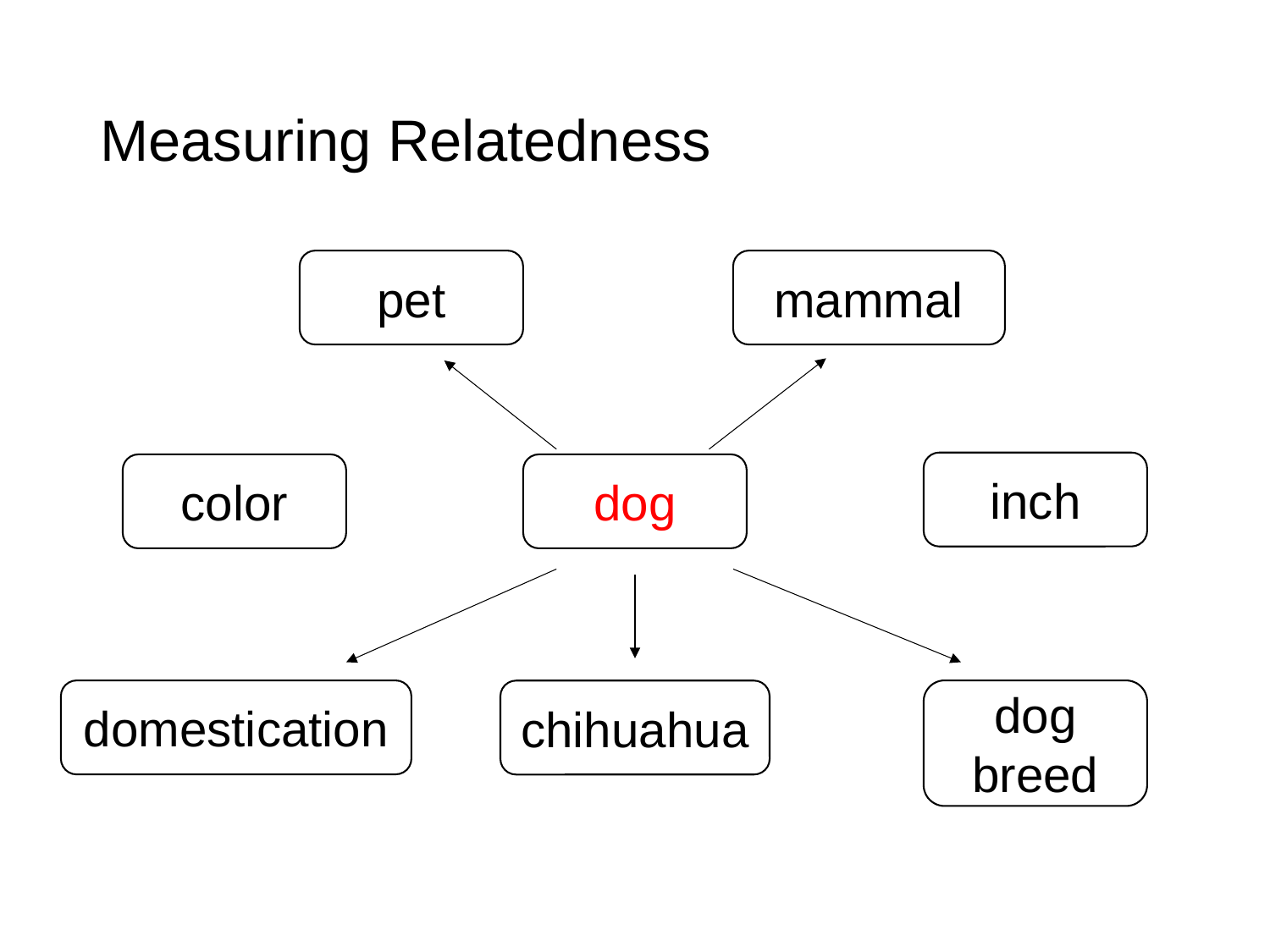

# Measuring Relatedness
pet
mammal
inch
color
dog
domestication
dog
breed
chihuahua